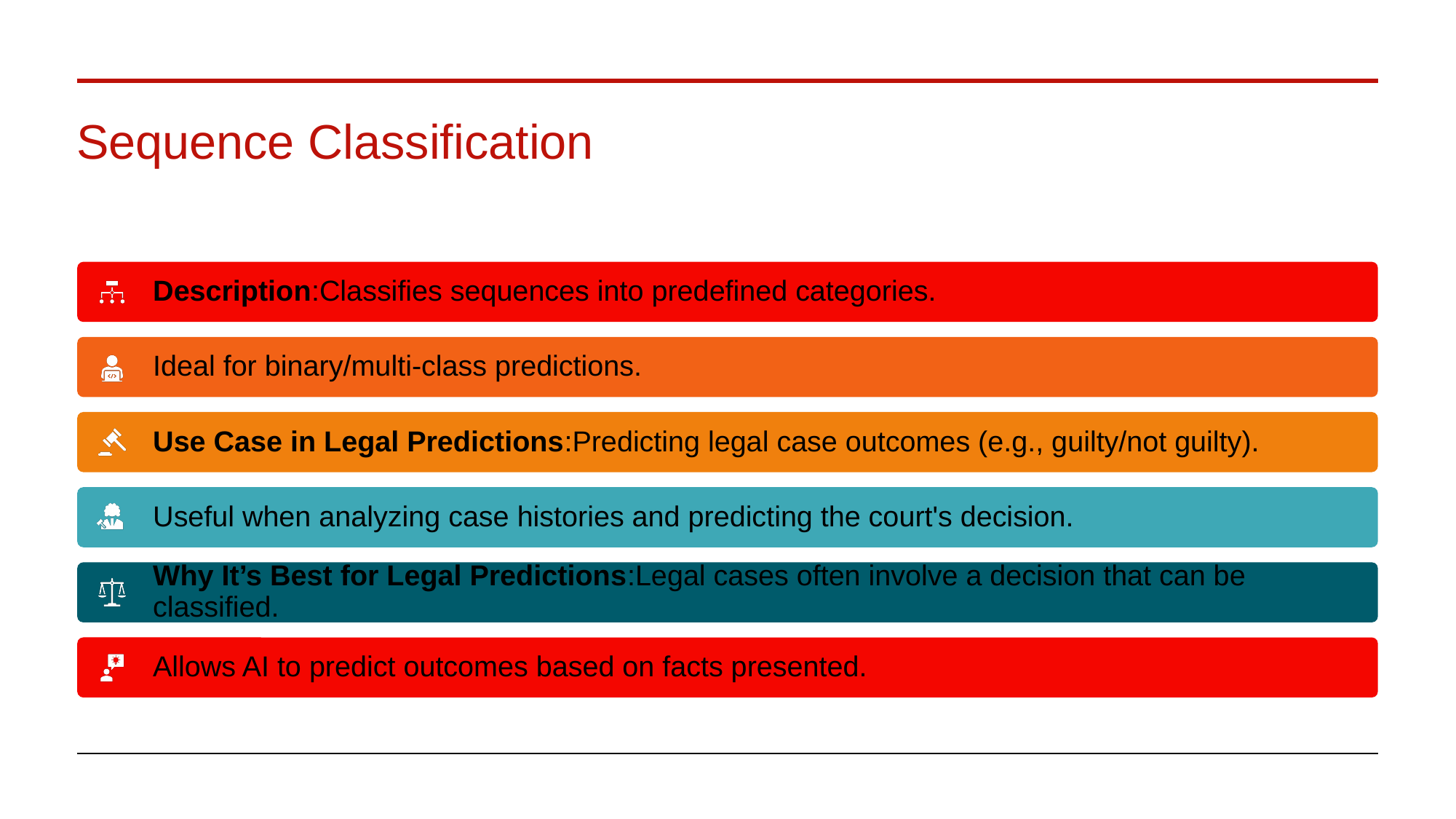

# Sequence Classification
Description:Classifies sequences into predefined categories.
Ideal for binary/multi-class predictions.
Use Case in Legal Predictions:Predicting legal case outcomes (e.g., guilty/not guilty).
Useful when analyzing case histories and predicting the court's decision.
Why It’s Best for Legal Predictions:Legal cases often involve a decision that can be classified.
Allows AI to predict outcomes based on facts presented.